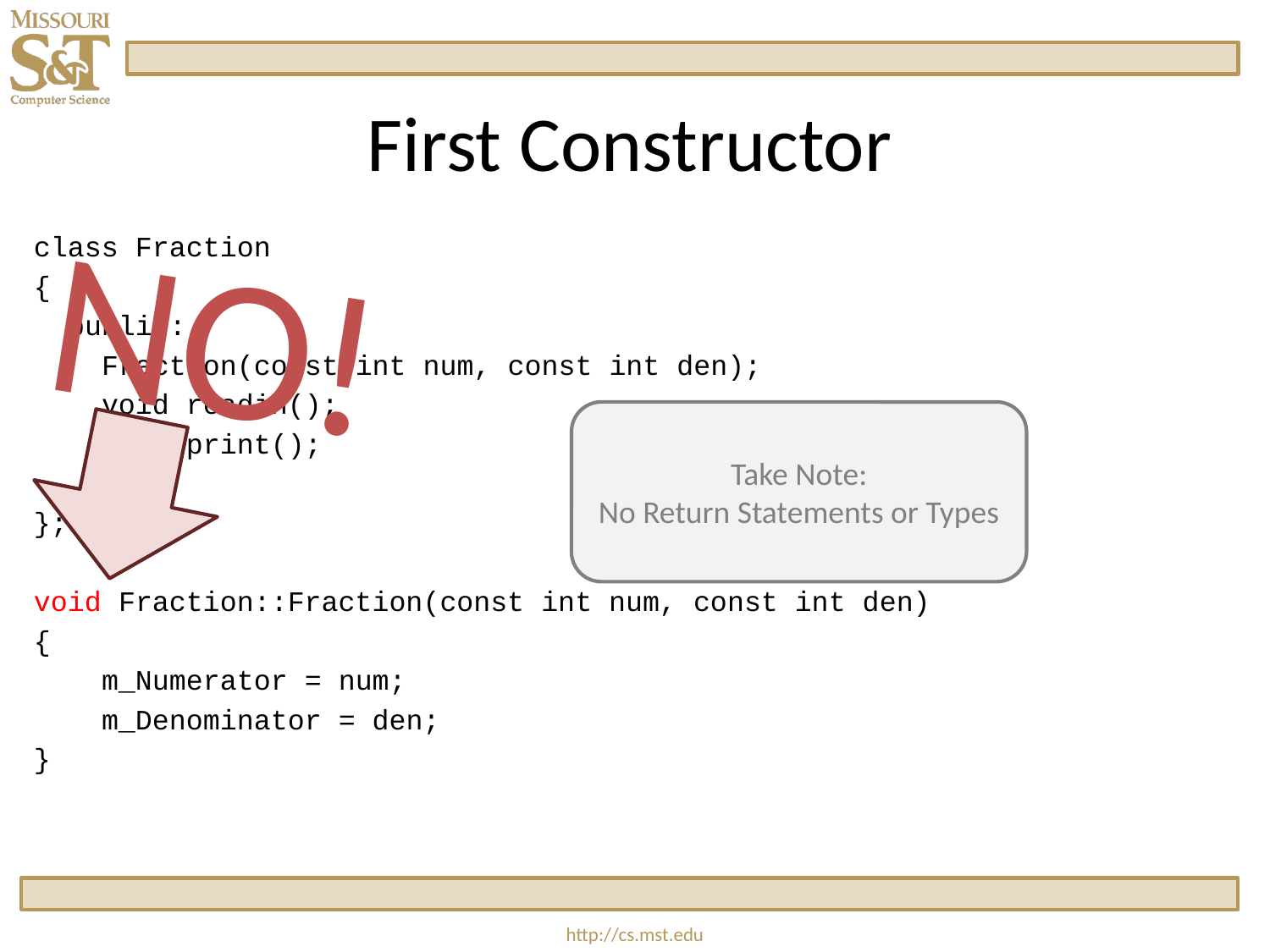

# First Constructor
NO!
class Fraction
{
  public:
    Fraction(const int num, const int den);
    void readin();
    void print();
    ...
};

void Fraction::Fraction(const int num, const int den)
{
    m_Numerator = num;
    m_Denominator = den;
}
Take Note:
No Return Statements or Types